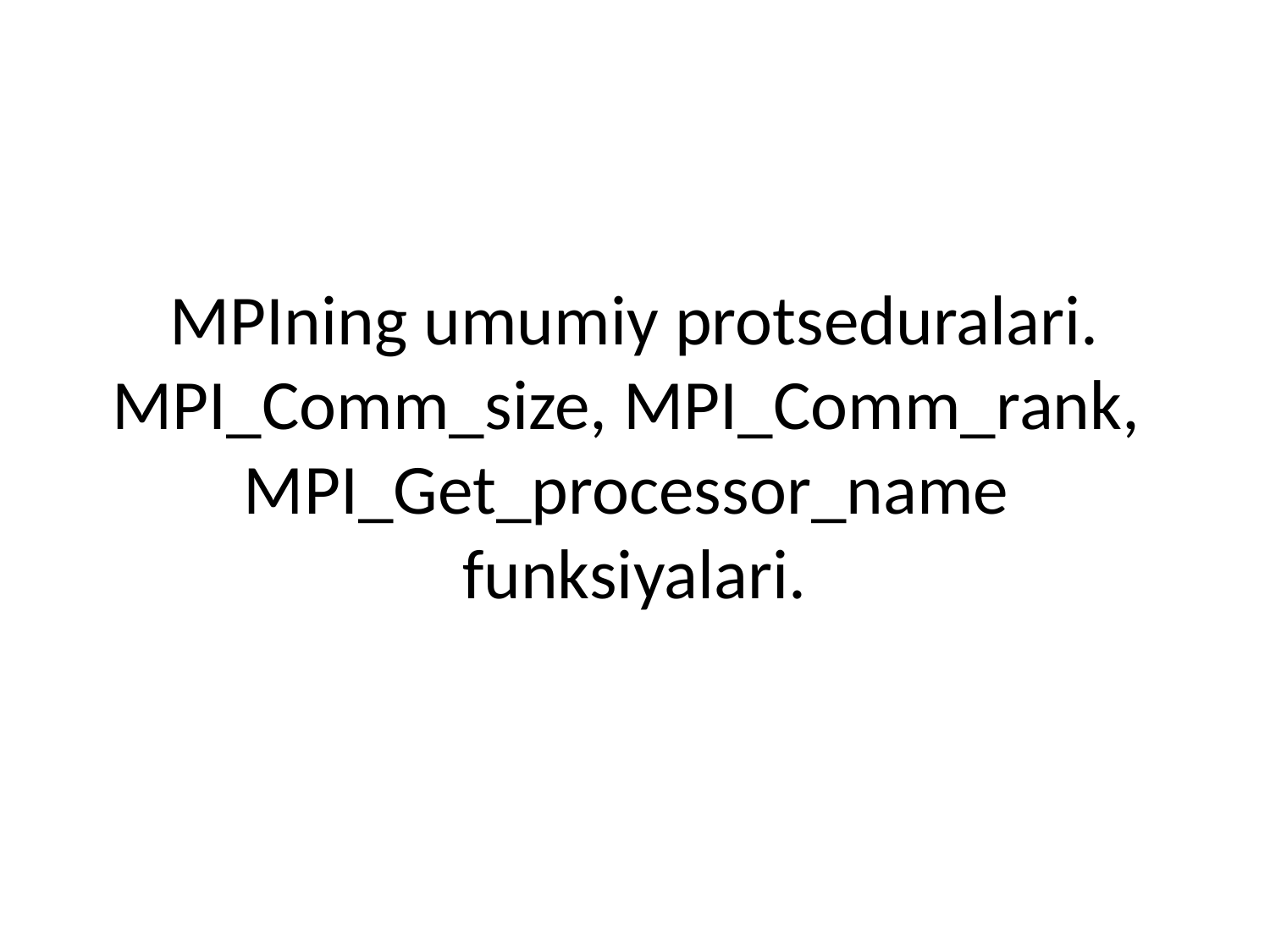

# MPIning umumiy protseduralari. MPI_Comm_size, MPI_Comm_rank, MPI_Get_processor_name  funksiyalari.